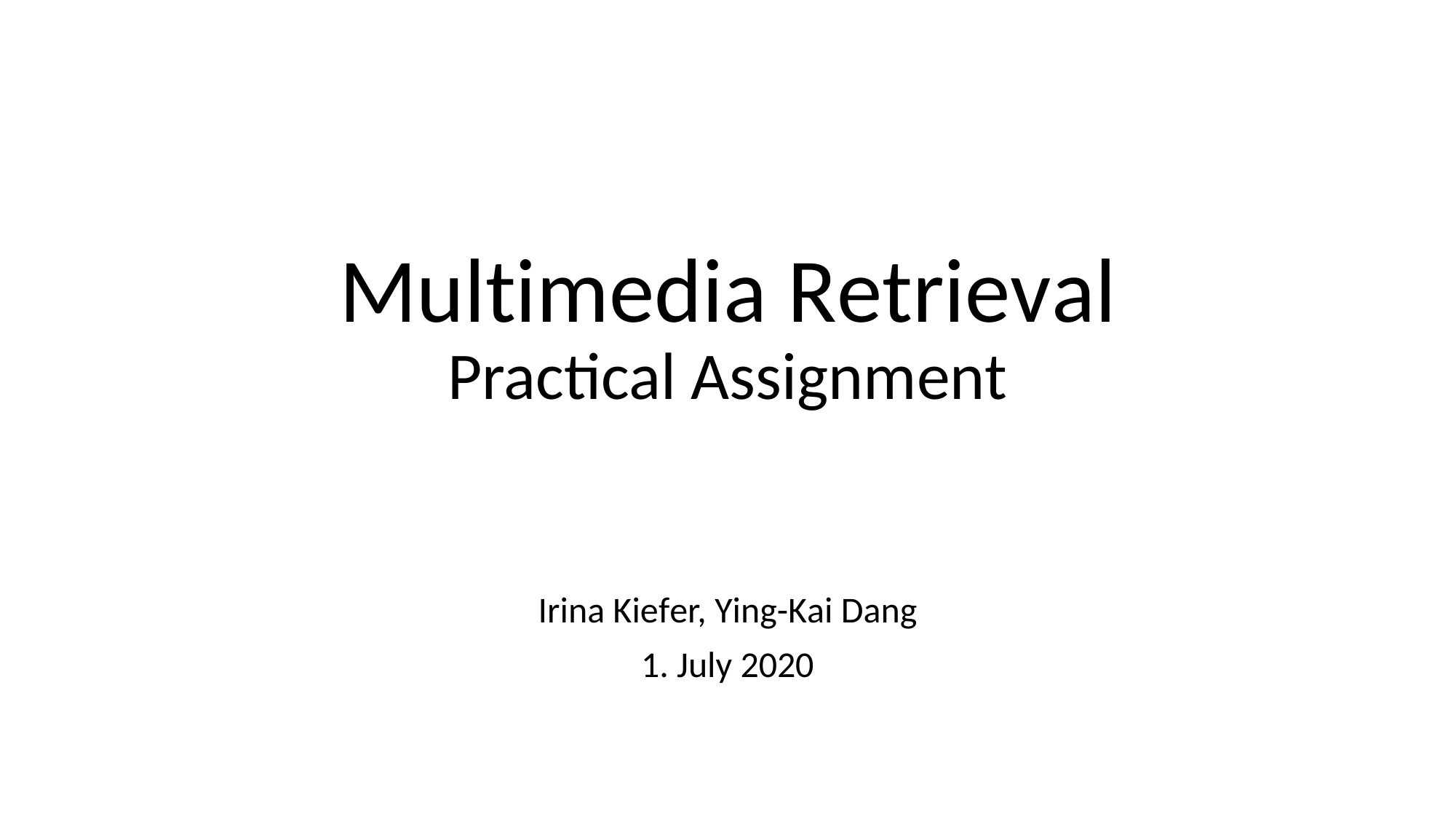

# Multimedia Retrieval Practical Assignment
Irina Kiefer, Ying-Kai Dang
1. July 2020